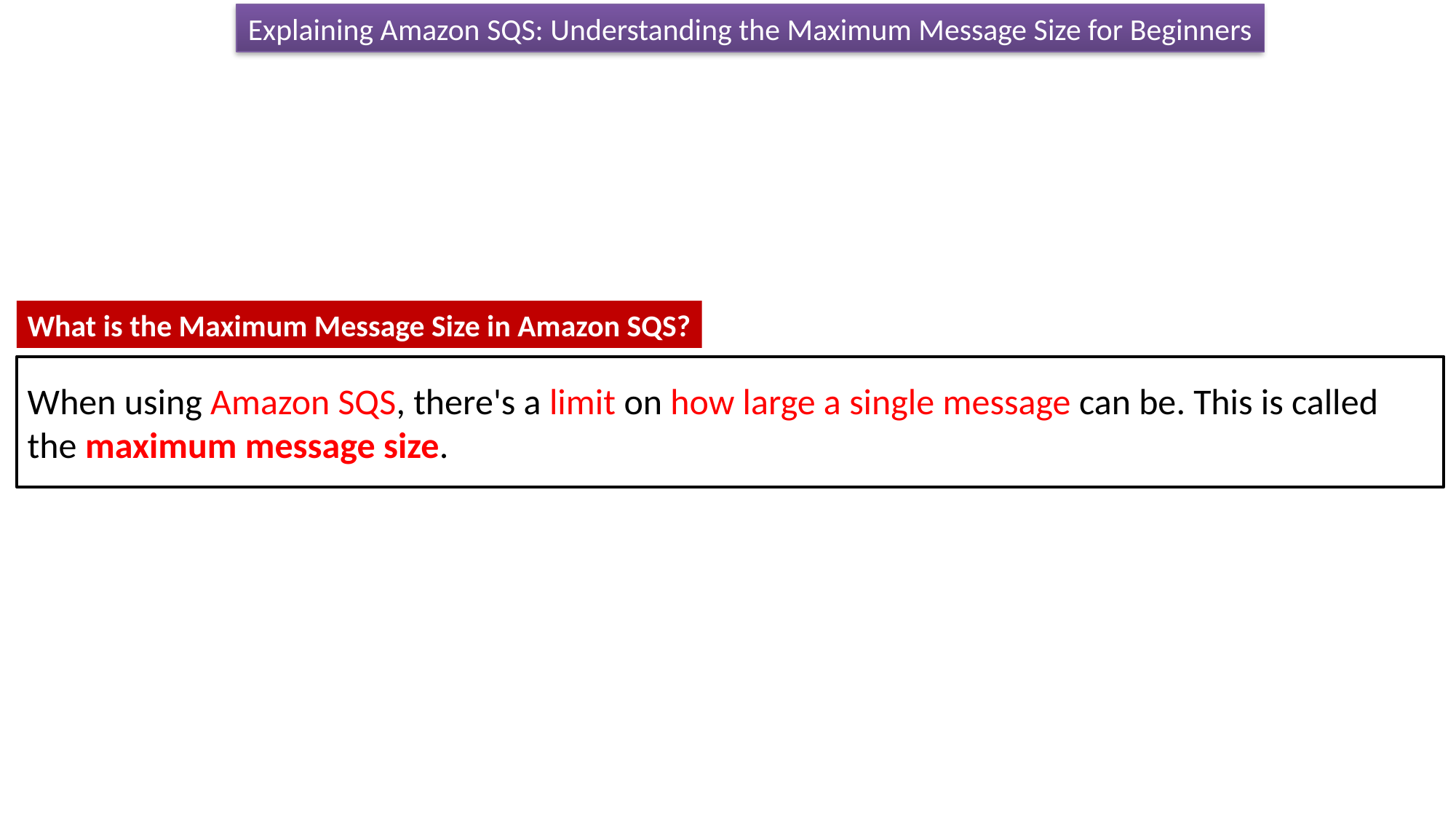

Explaining Amazon SQS: Understanding the Maximum Message Size for Beginners

What is the Maximum Message Size in Amazon SQS?
When using Amazon SQS, there's a limit on how large a single message can be. This is called the maximum message size.